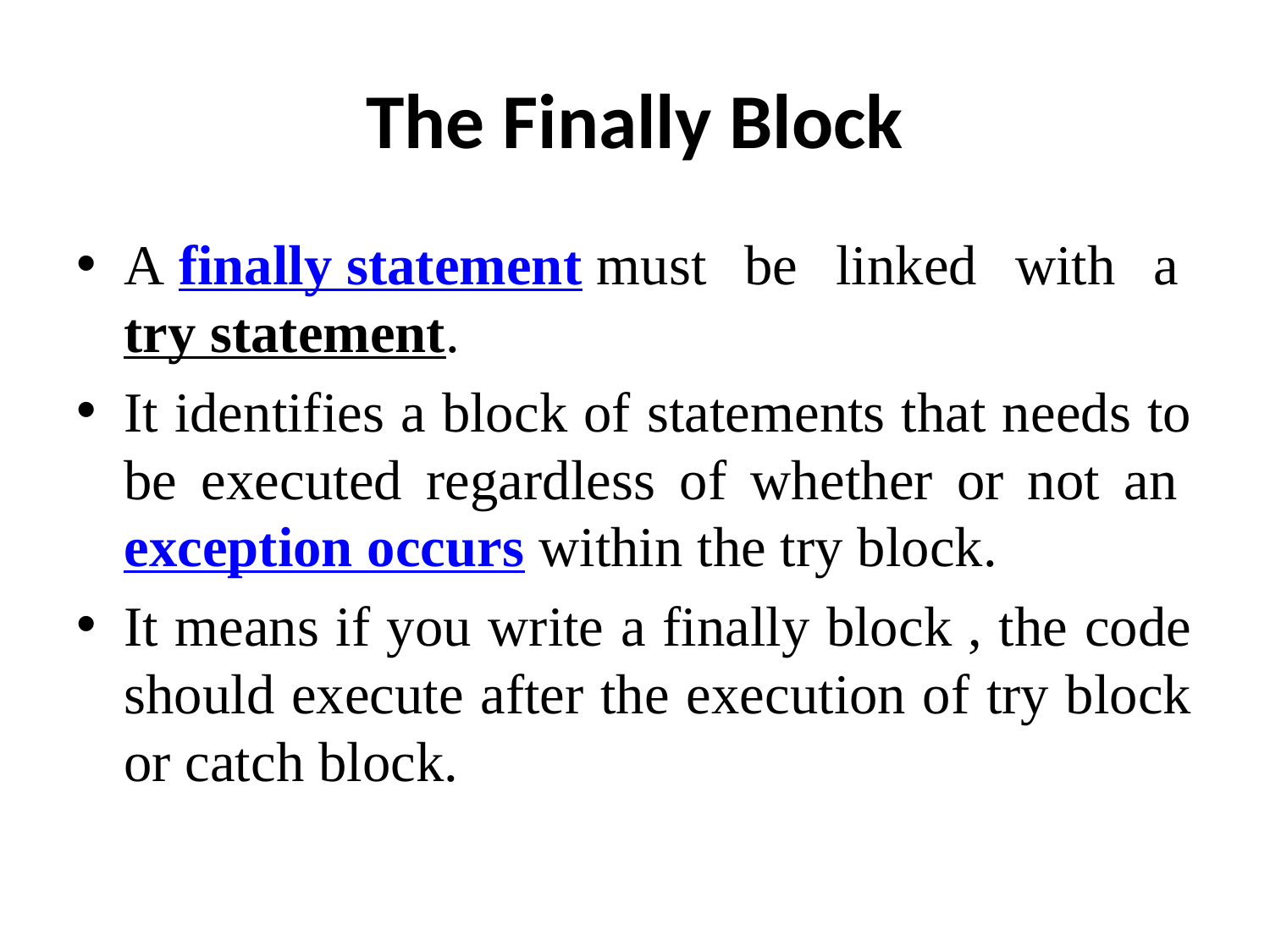

# The Finally Block
A finally statement must be linked with a try statement.
It identifies a block of statements that needs to be executed regardless of whether or not an exception occurs within the try block.
It means if you write a finally block , the code should execute after the execution of try block or catch block.